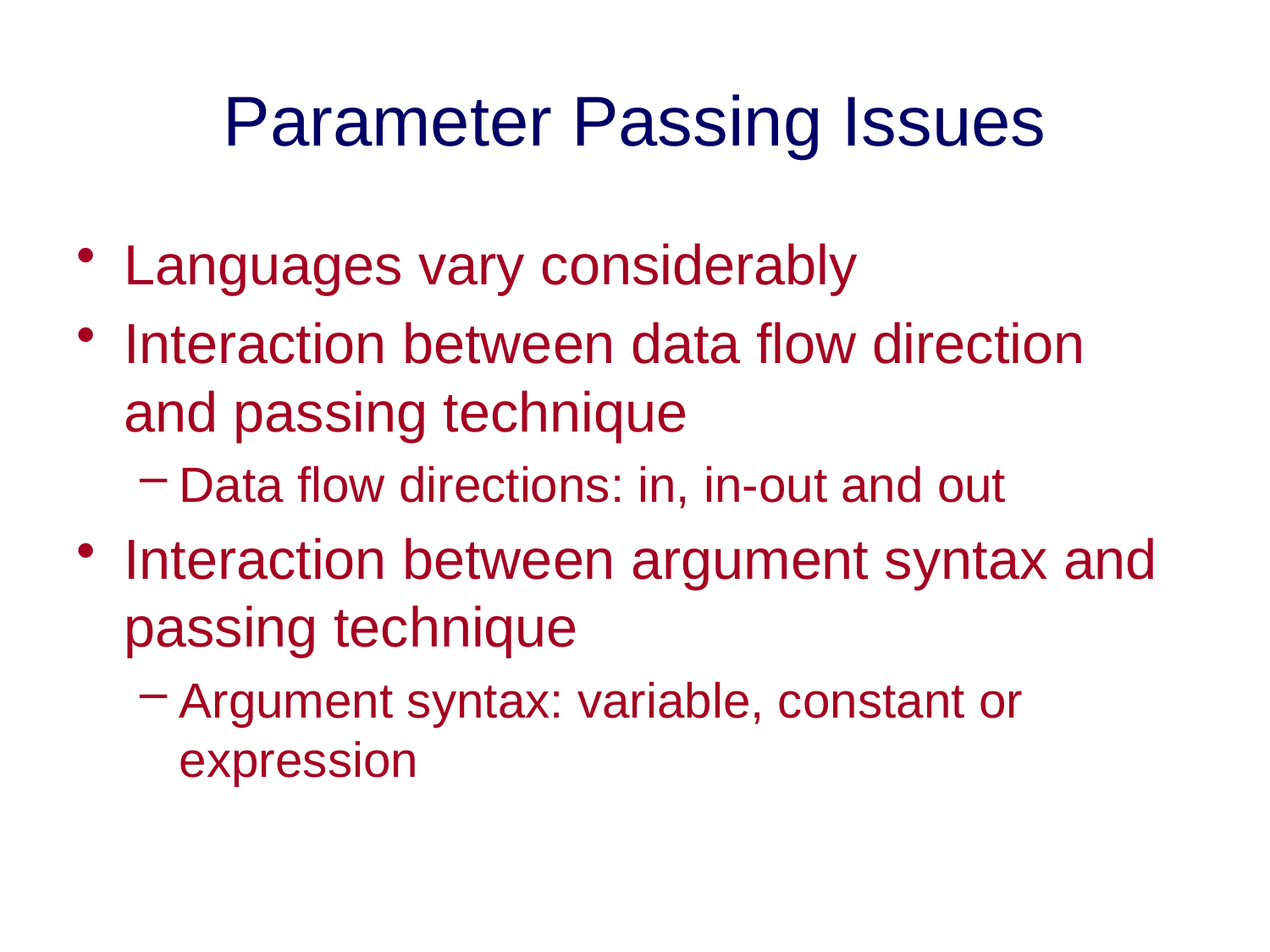

# Parameter Passing Issues
Languages vary considerably
Interaction between data flow direction and passing technique
Data flow directions: in, in-out and out
Interaction between argument syntax and passing technique
Argument syntax: variable, constant or expression